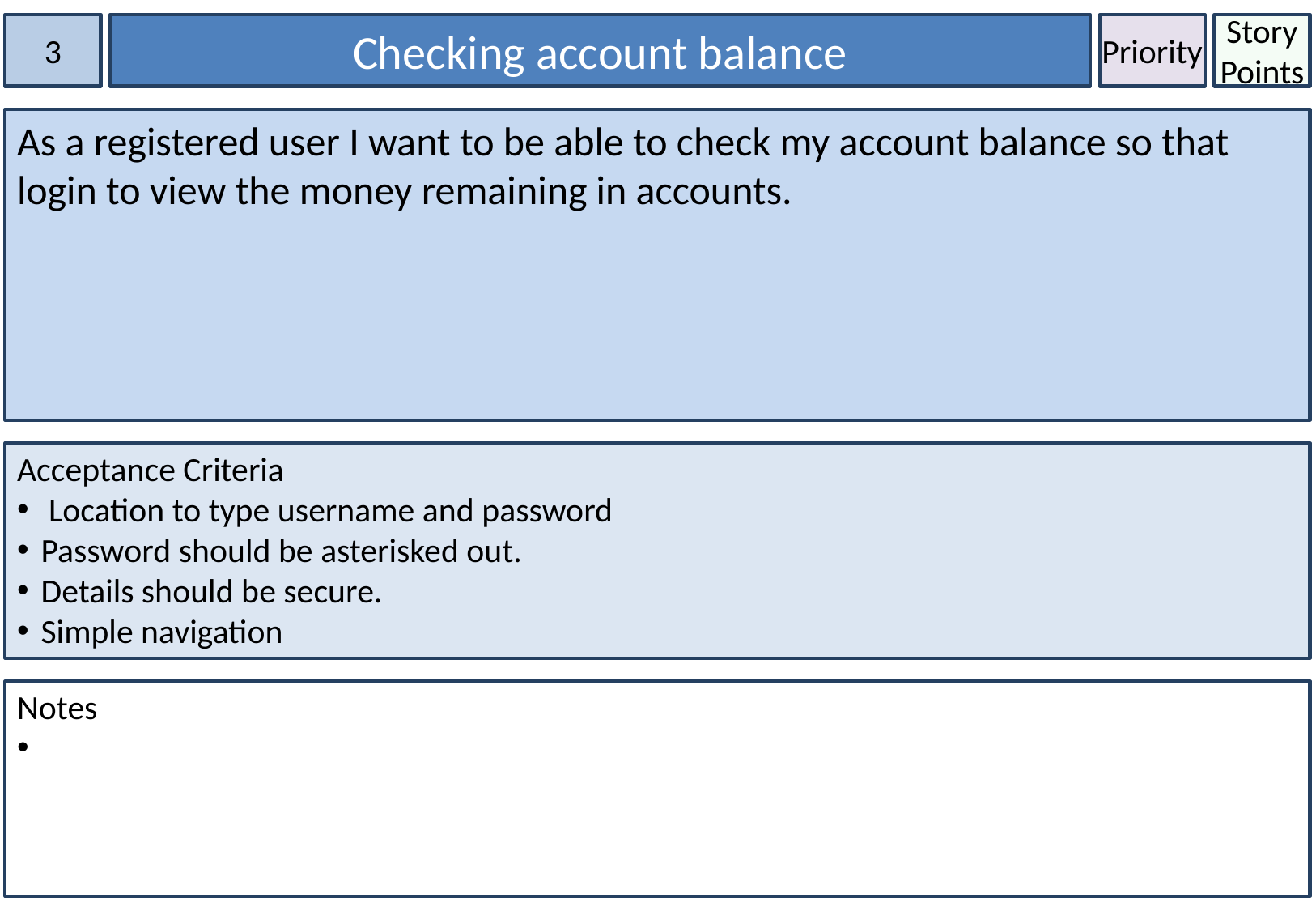

3
Checking account balance
Priority
Story Points
As a registered user I want to be able to check my account balance so that login to view the money remaining in accounts.
Acceptance Criteria
 Location to type username and password
Password should be asterisked out.
Details should be secure.
Simple navigation
Notes